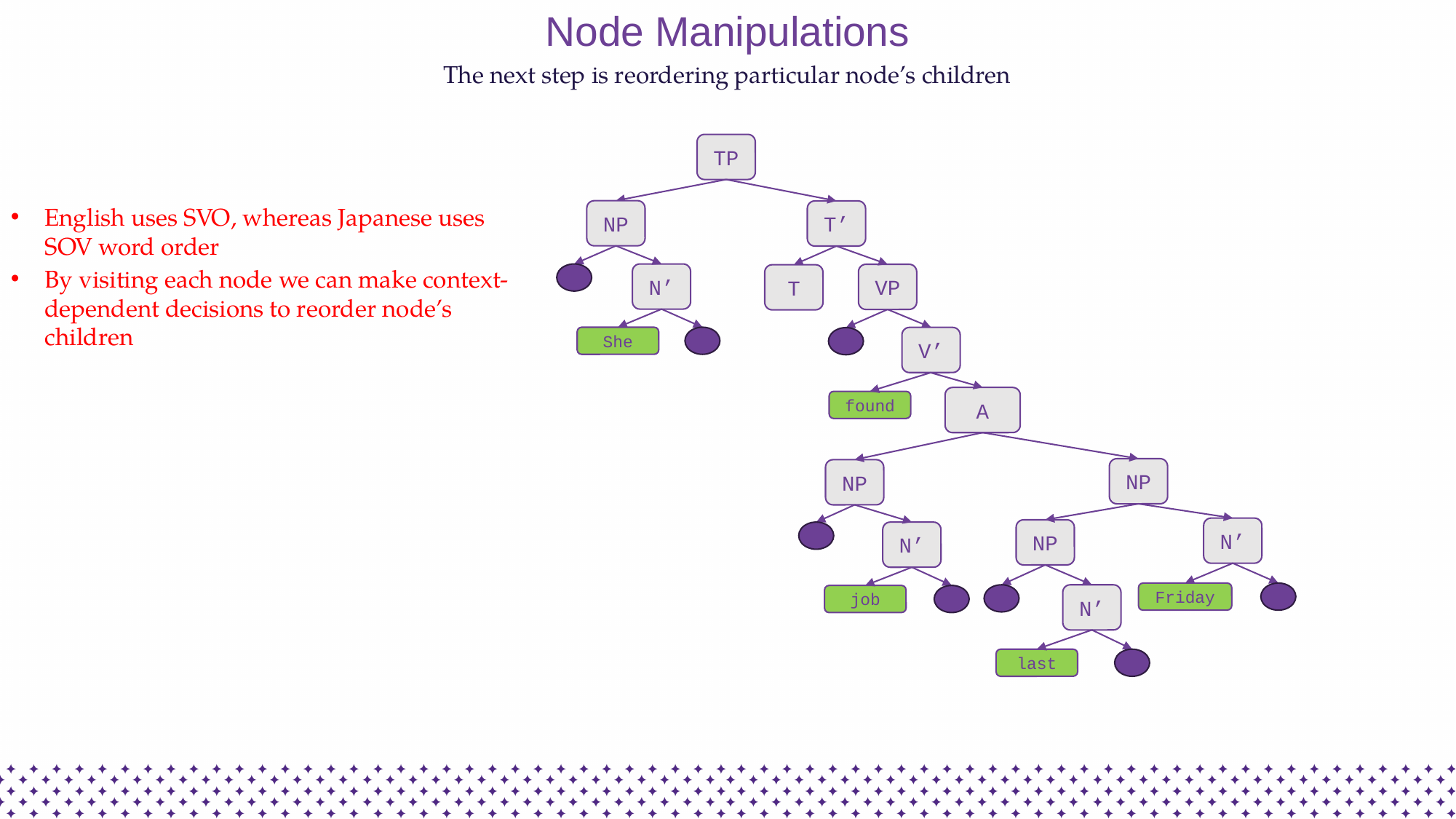

# Node Manipulations
The next step is reordering particular node’s children
TP
English uses SVO, whereas Japanese uses SOV word order
NP
T’
By visiting each node we can make context-dependent decisions to reorder node’s children

N’
VP
T
She

V’

A
found
NP
NP
N’
NP

N’
Friday

N’
job

last